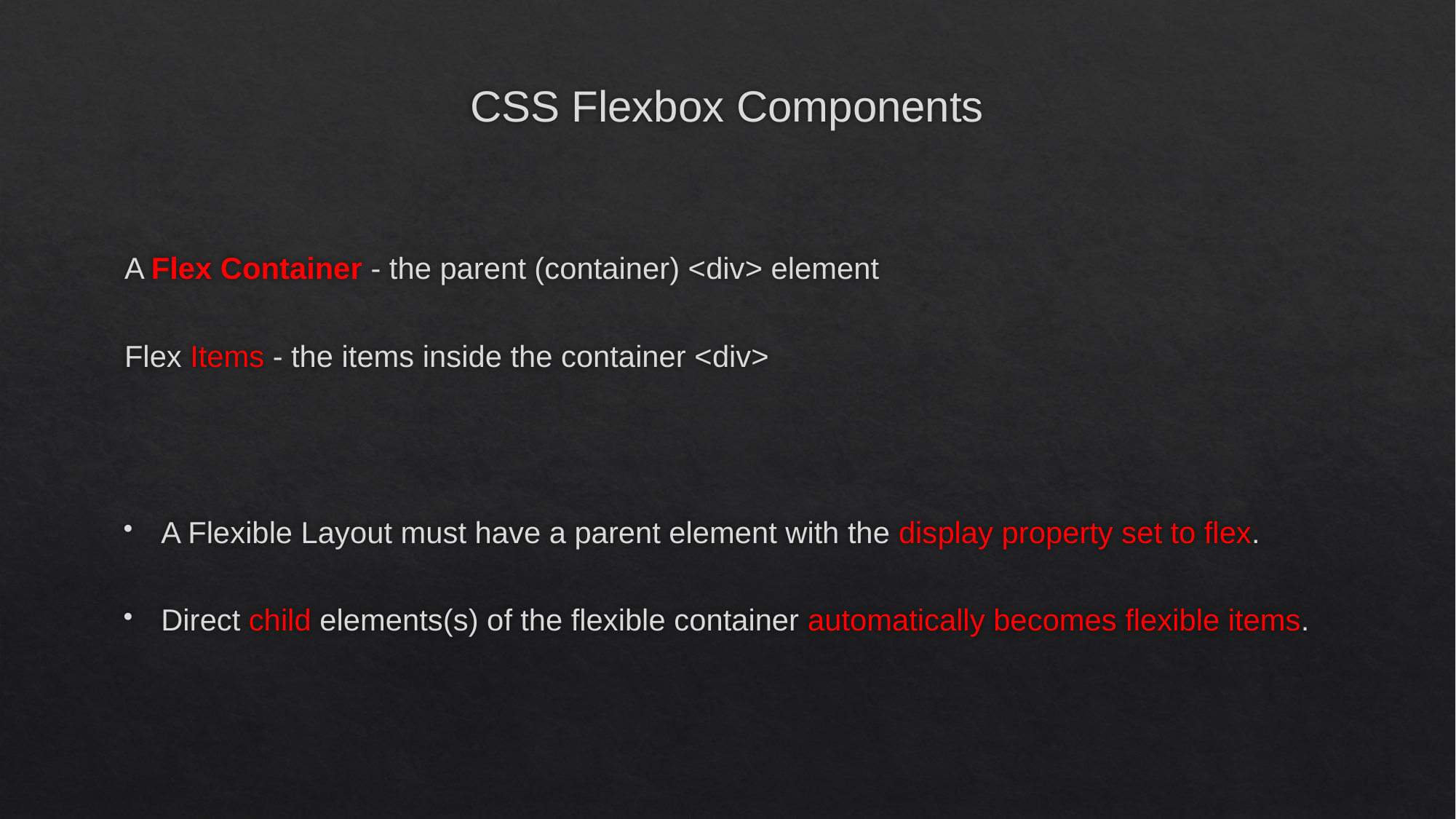

# CSS Flexbox Components
A Flex Container - the parent (container) <div> element
Flex Items - the items inside the container <div>

A Flexible Layout must have a parent element with the display property set to flex.
Direct child elements(s) of the flexible container automatically becomes flexible items.